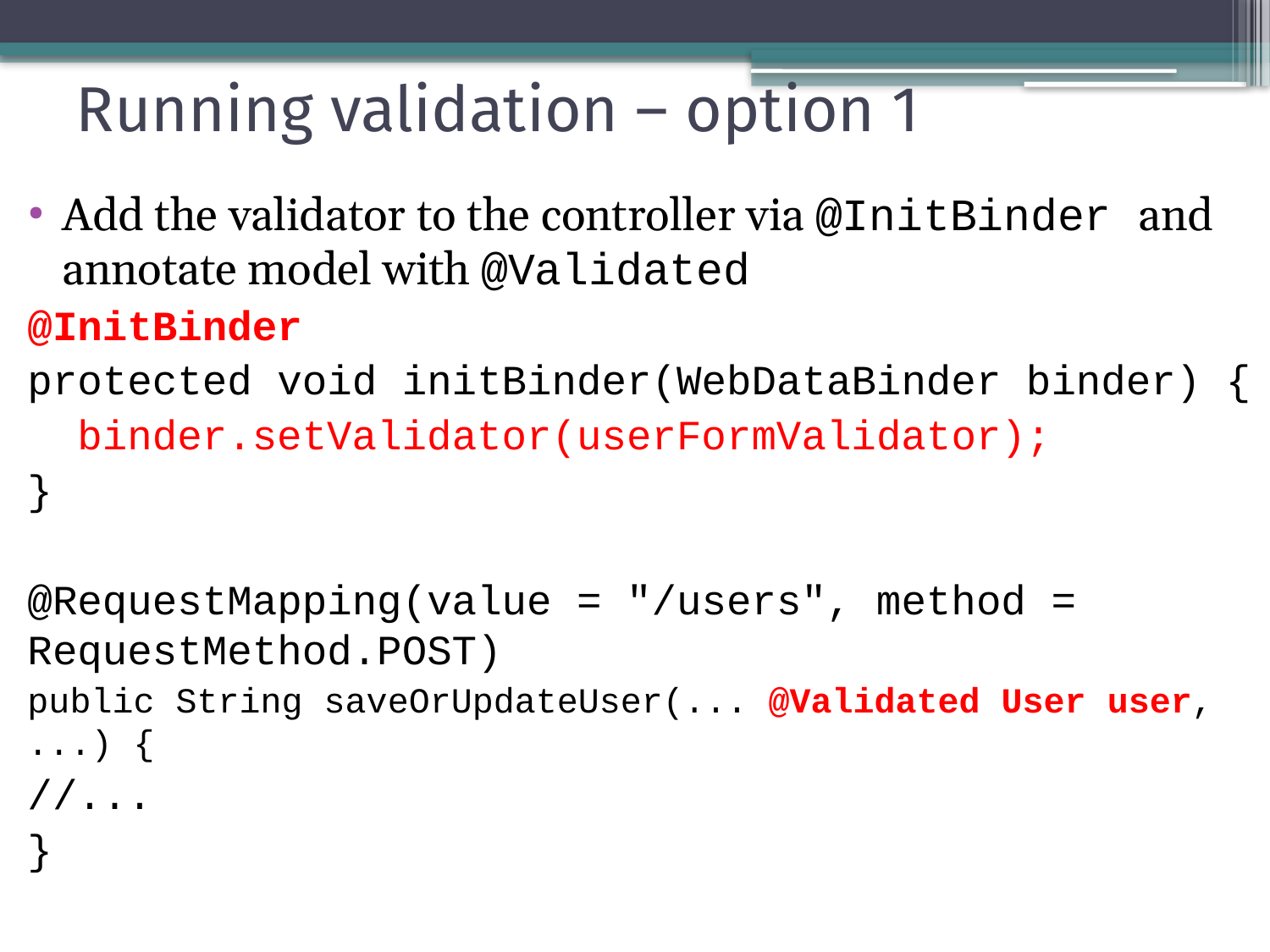

# Running validation – option 1
Add the validator to the controller via @InitBinder and annotate model with @Validated
@InitBinder
protected void initBinder(WebDataBinder binder) {
  binder.setValidator(userFormValidator);
}

@RequestMapping(value = "/users", method = RequestMethod.POST)
public String saveOrUpdateUser(... @Validated User user,	...) {
	//...
}